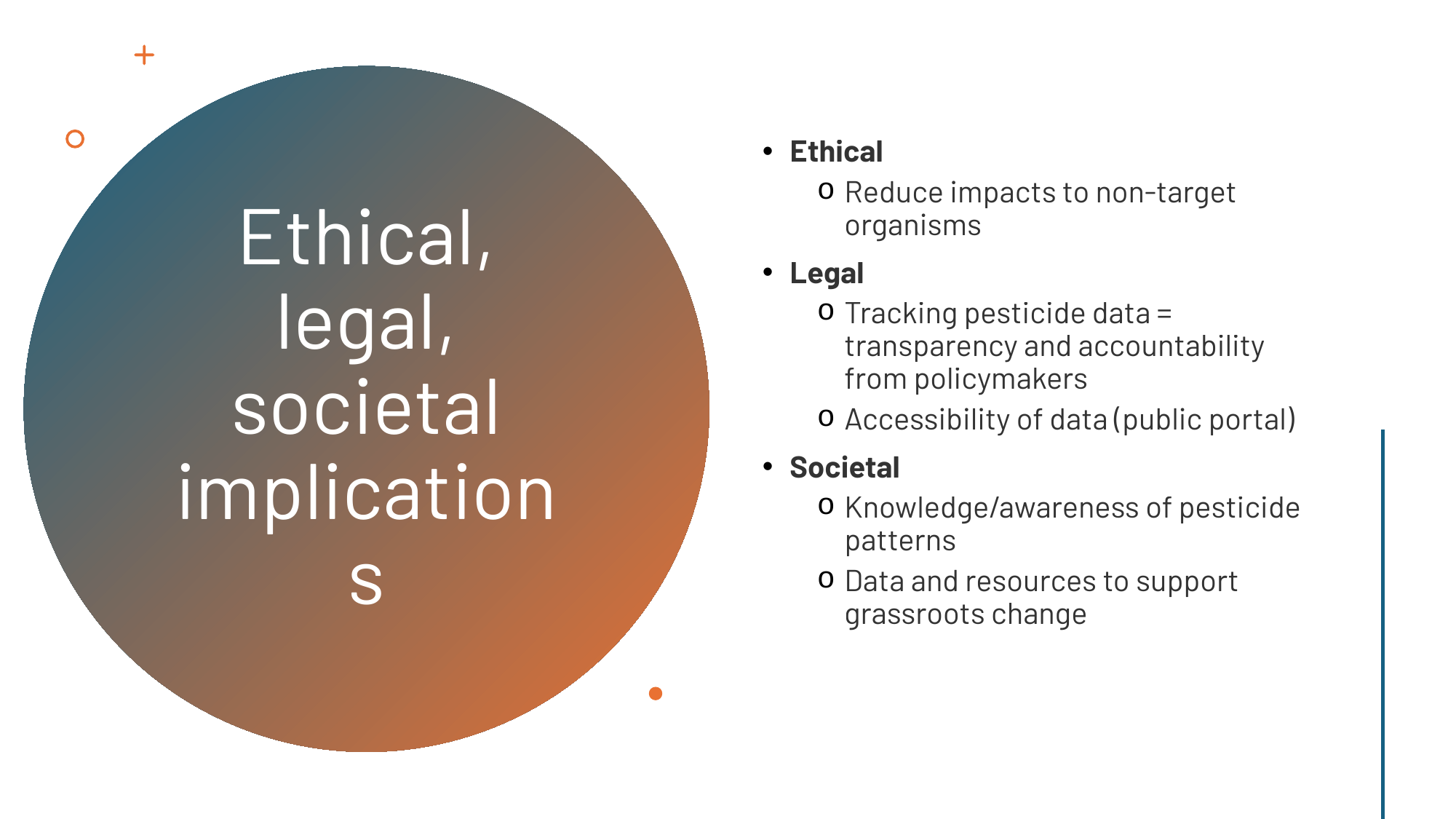

Ethical
Reduce impacts to non-target organisms
Legal
Tracking pesticide data = transparency and accountability from policymakers
Accessibility of data (public portal)
Societal
Knowledge/awareness of pesticide patterns
Data and resources to support grassroots change

# Ethical, legal, societal implications